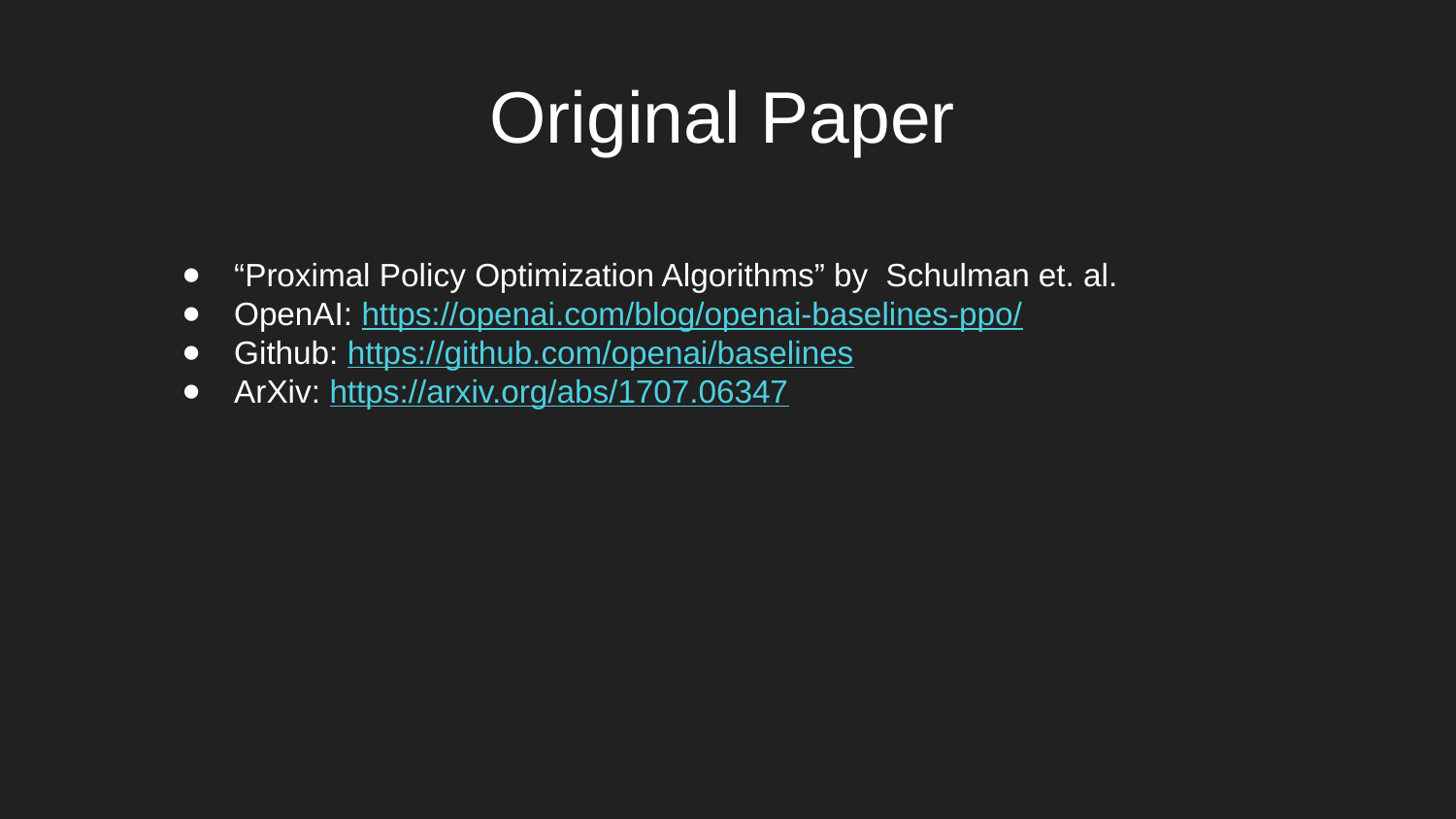

# Original Paper
“Proximal Policy Optimization Algorithms” by  Schulman et. al.
OpenAI: https://openai.com/blog/openai-baselines-ppo/
Github: https://github.com/openai/baselines
ArXiv: https://arxiv.org/abs/1707.06347